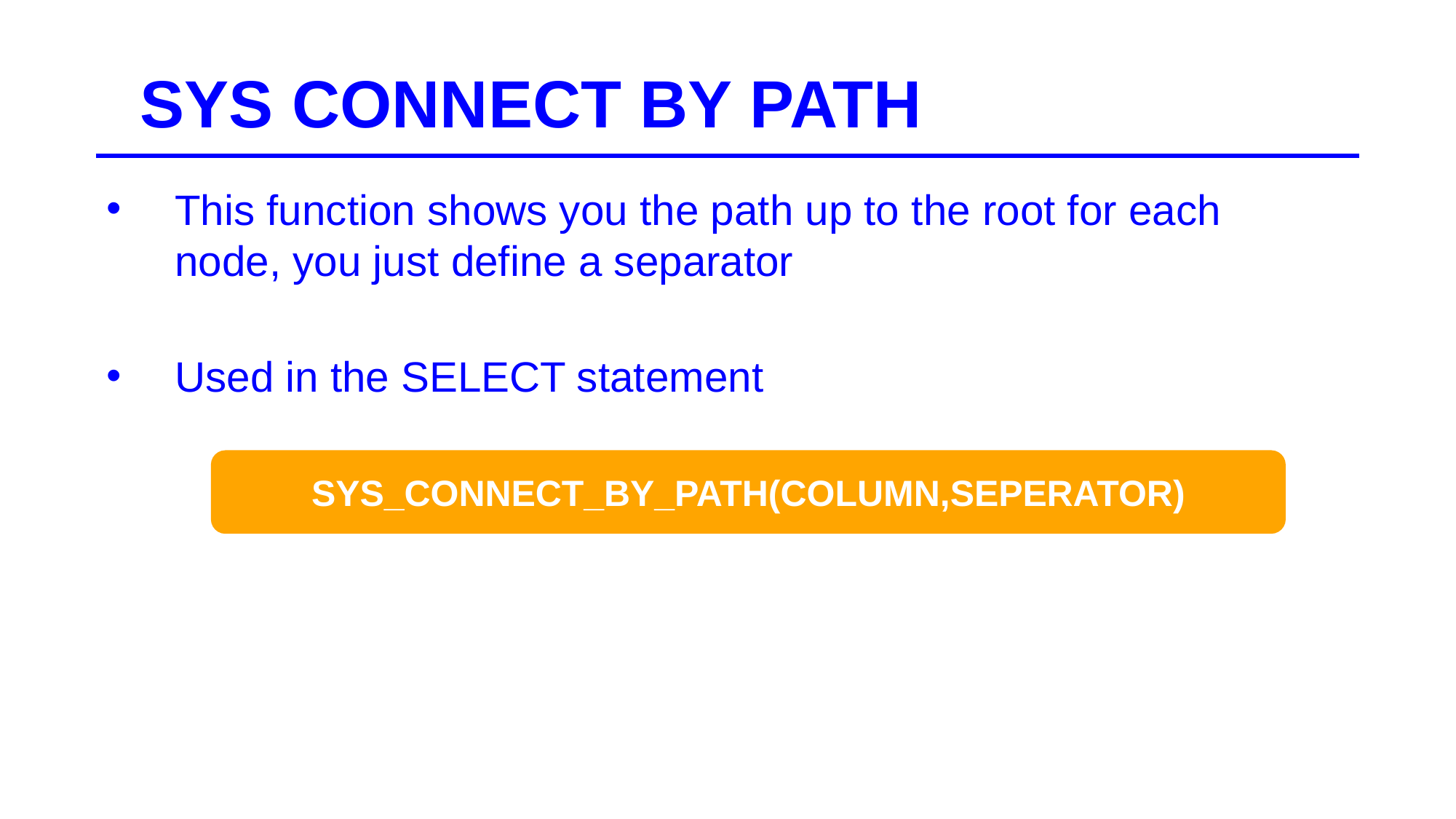

SYS CONNECT BY PATH
This function shows you the path up to the root for each node, you just define a separator
Used in the SELECT statement
SYS_CONNECT_BY_PATH(COLUMN,SEPERATOR)